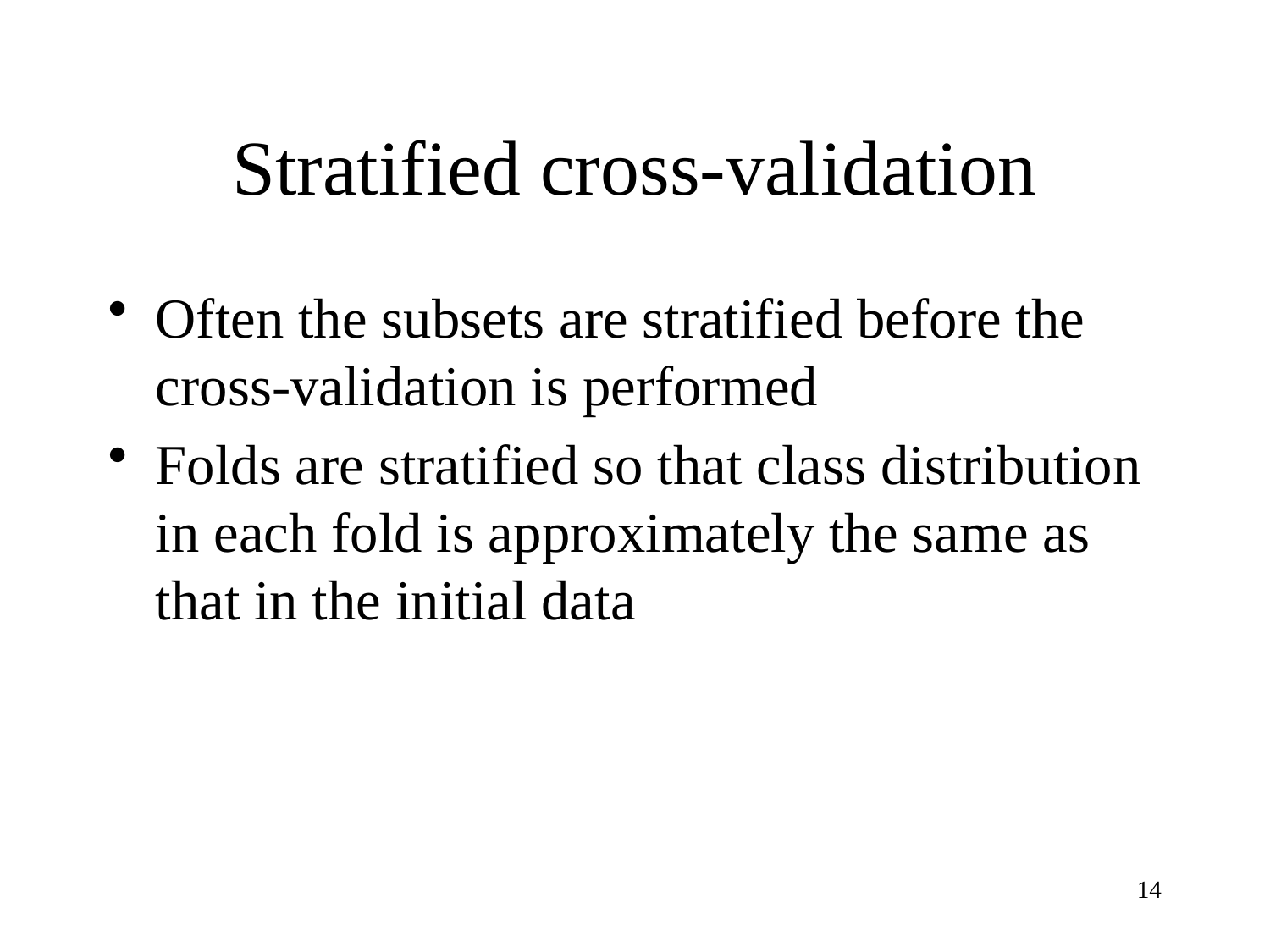

# Stratified cross-validation
Often the subsets are stratified before the cross-validation is performed
Folds are stratified so that class distribution in each fold is approximately the same as that in the initial data

14